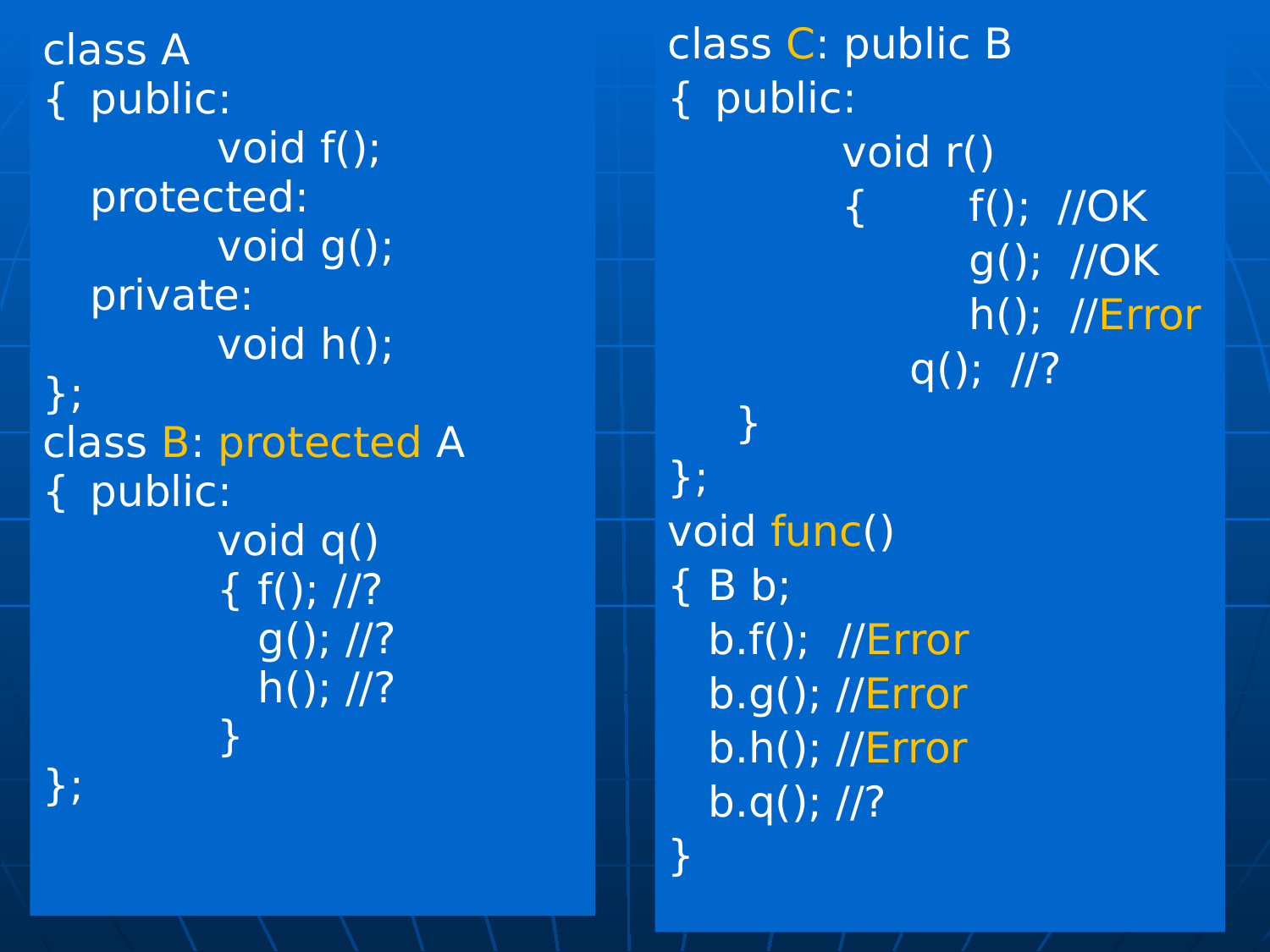

class C: public B
{	public:
		void r()
		{	f();  //OK
			g();  //OK
			h();  //Error
		     q();  //?
     }
};
void func()
{ B b;
   b.f();  //Error
   b.g(); //Error
   b.h(); //Error
   b.q(); //?
}
class A
{	public:
		void f();
	protected:
		void g();
	private:
		void h();
};
class B: protected A
{	public:
		void q()
		{ f(); //?
		   g(); //?
		   h(); //?
		}
};